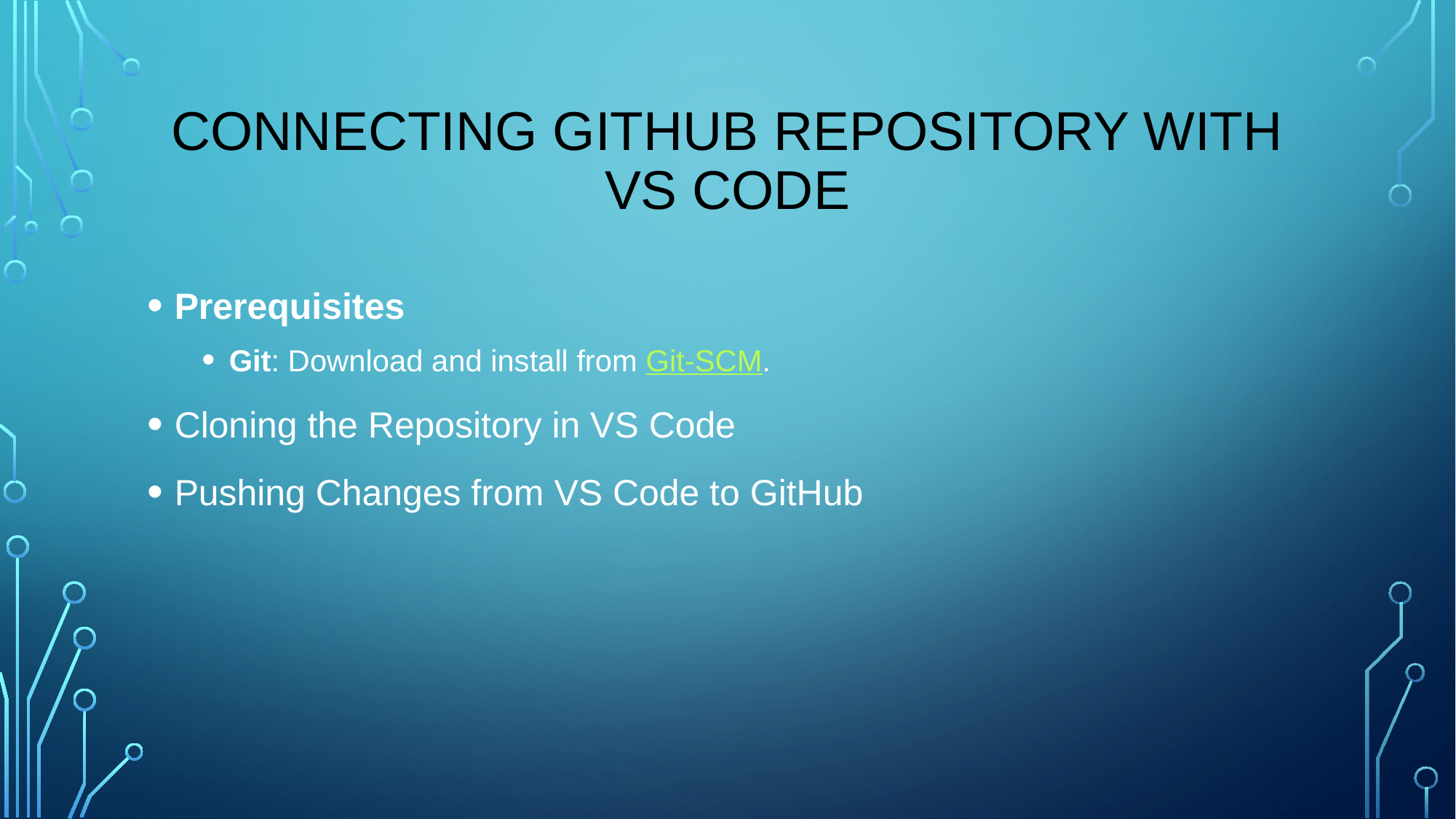

# Connecting GitHub Repository with VS Code
Prerequisites
Git: Download and install from Git-SCM.
Cloning the Repository in VS Code
Pushing Changes from VS Code to GitHub